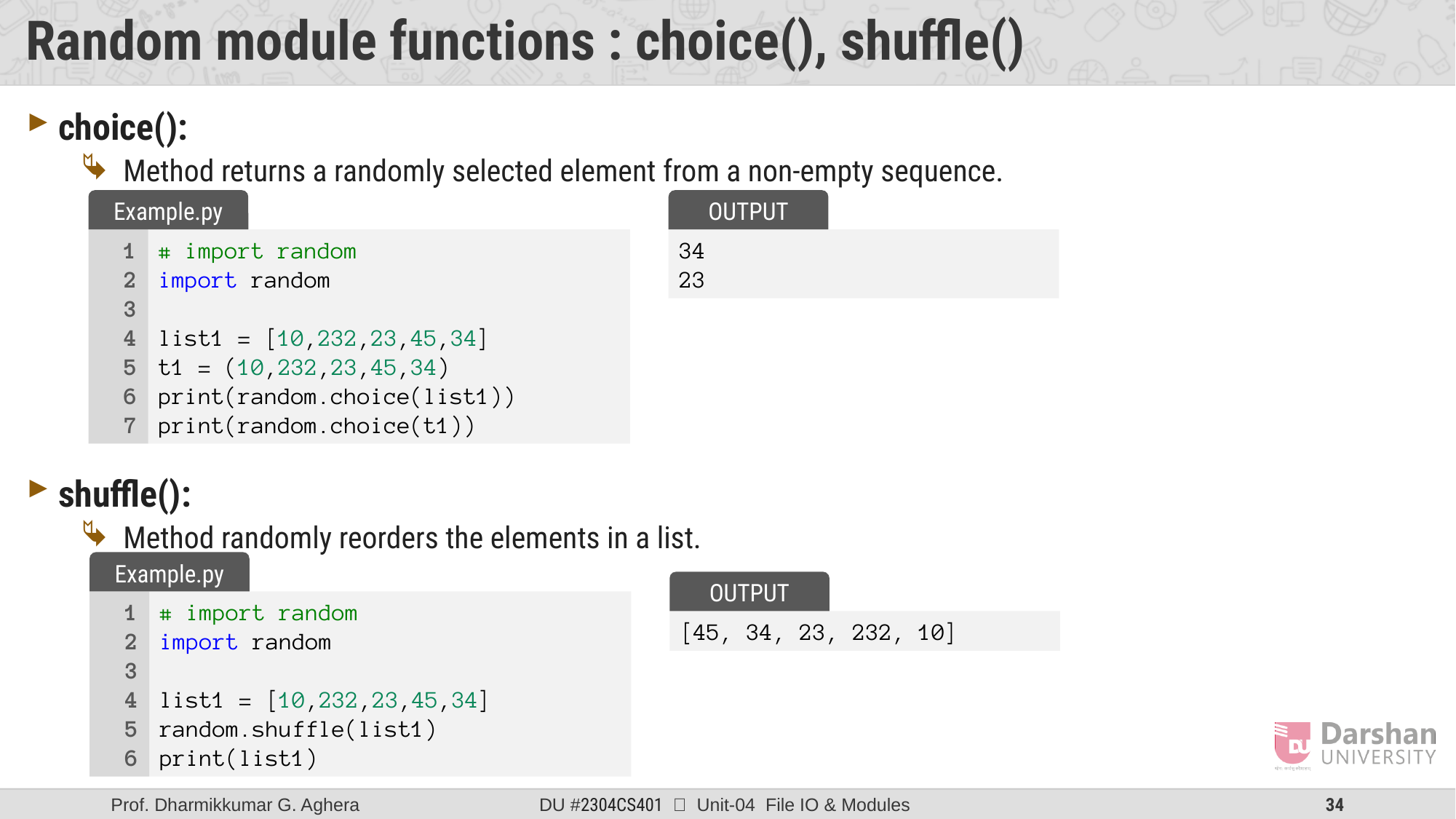

# Random module functions : choice(), shuffle()
choice():
Method returns a randomly selected element from a non-empty sequence.

shuffle():
Method randomly reorders the elements in a list.

Example.py
OUTPUT
1
2
3
4
5
6
7
# import random
import random
list1 = [10,232,23,45,34]
t1 = (10,232,23,45,34)
print(random.choice(list1))
print(random.choice(t1))
34
23
Example.py
OUTPUT
1
2
3
4
5
6
# import random
import random
list1 = [10,232,23,45,34]
random.shuffle(list1)
print(list1)
[45, 34, 23, 232, 10]